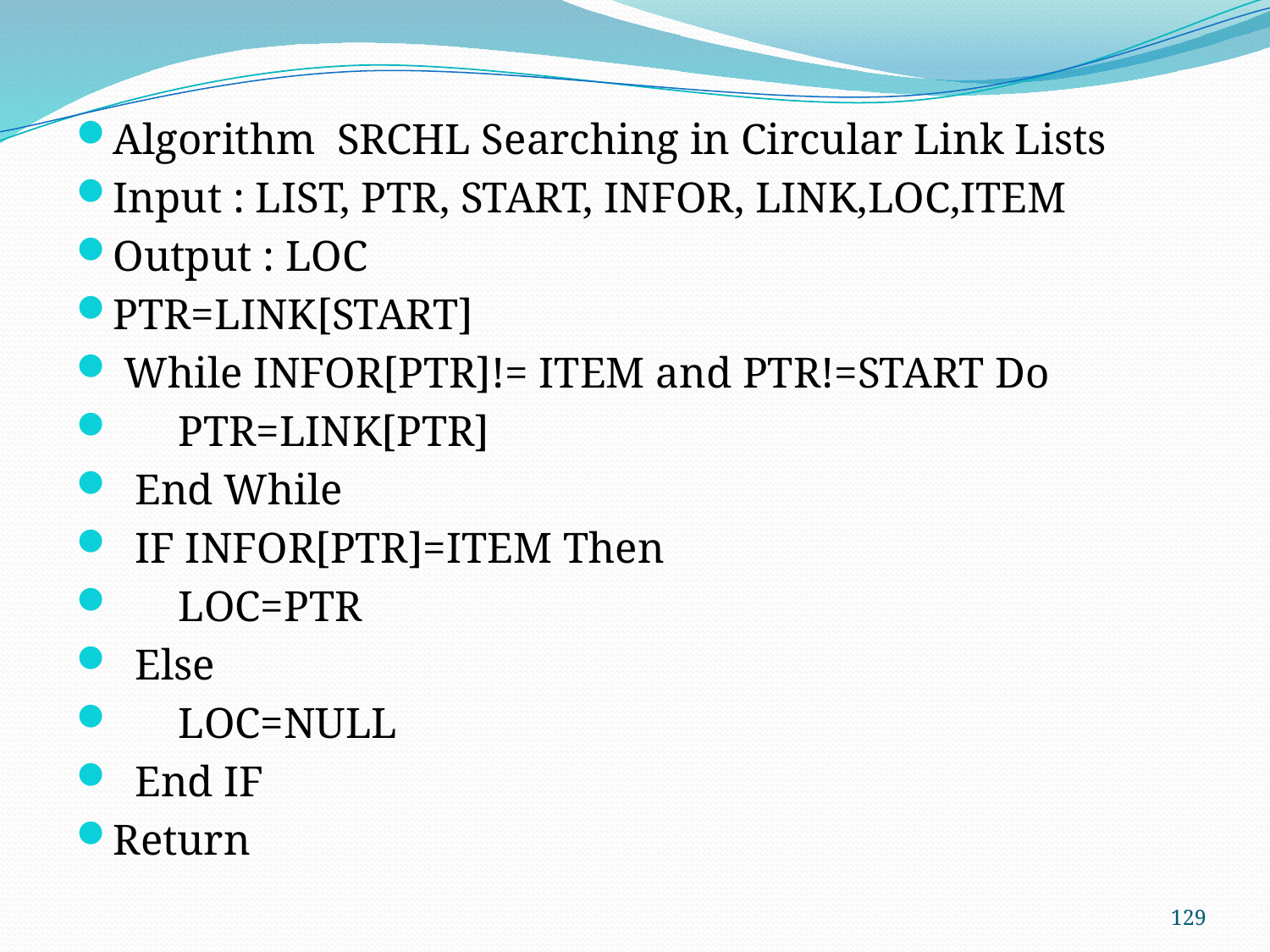

Algorithm  SRCHL Searching in Circular Link Lists
Input : LIST, PTR, START, INFOR, LINK,LOC,ITEM
Output : LOC
PTR=LINK[START]
 While INFOR[PTR]!= ITEM and PTR!=START Do
      PTR=LINK[PTR]
  End While
  IF INFOR[PTR]=ITEM Then
      LOC=PTR
  Else
      LOC=NULL
  End IF
Return

129